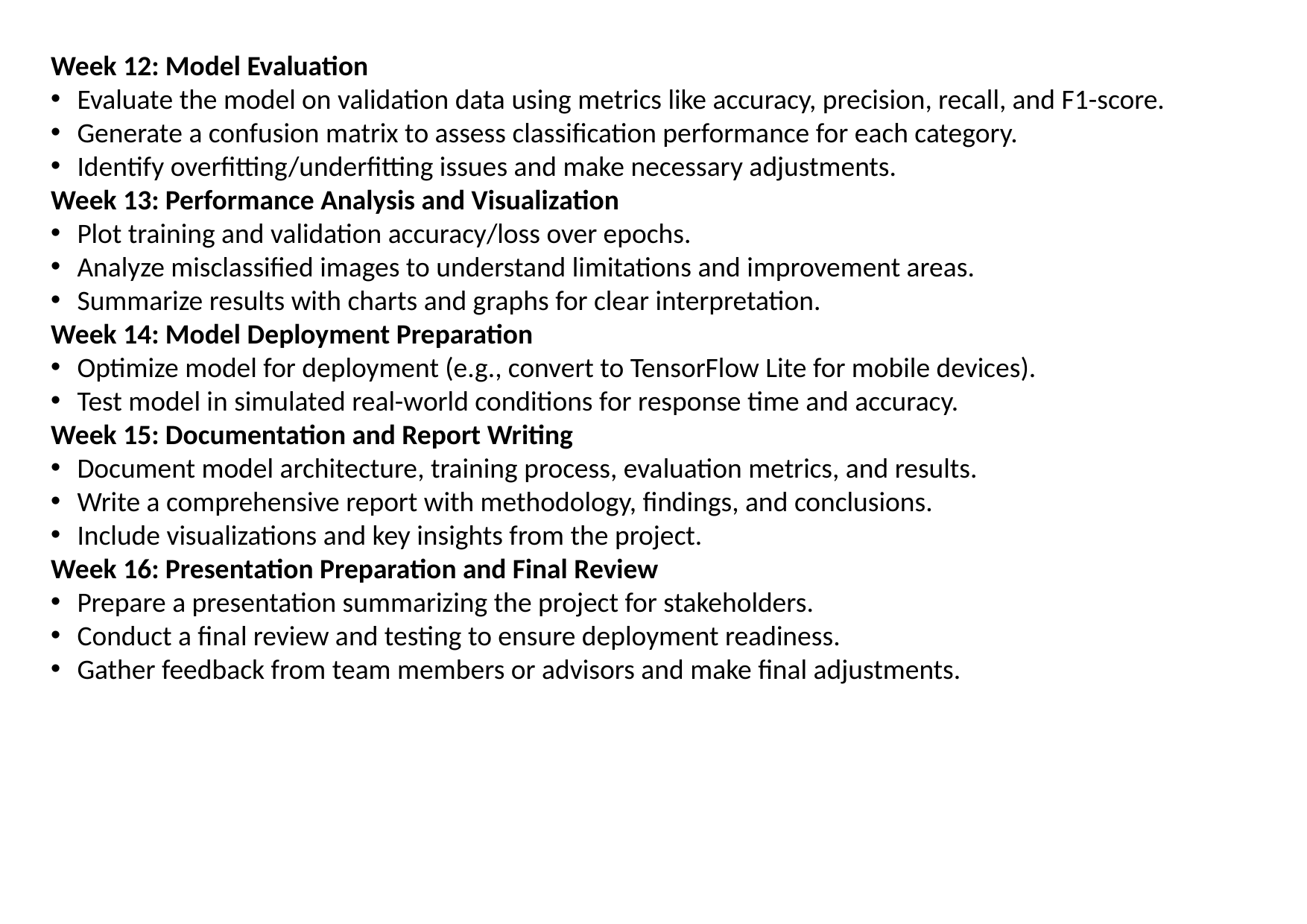

Week 12: Model Evaluation
Evaluate the model on validation data using metrics like accuracy, precision, recall, and F1-score.
Generate a confusion matrix to assess classification performance for each category.
Identify overfitting/underfitting issues and make necessary adjustments.
Week 13: Performance Analysis and Visualization
Plot training and validation accuracy/loss over epochs.
Analyze misclassified images to understand limitations and improvement areas.
Summarize results with charts and graphs for clear interpretation.
Week 14: Model Deployment Preparation
Optimize model for deployment (e.g., convert to TensorFlow Lite for mobile devices).
Test model in simulated real-world conditions for response time and accuracy.
Week 15: Documentation and Report Writing
Document model architecture, training process, evaluation metrics, and results.
Write a comprehensive report with methodology, findings, and conclusions.
Include visualizations and key insights from the project.
Week 16: Presentation Preparation and Final Review
Prepare a presentation summarizing the project for stakeholders.
Conduct a final review and testing to ensure deployment readiness.
Gather feedback from team members or advisors and make final adjustments.